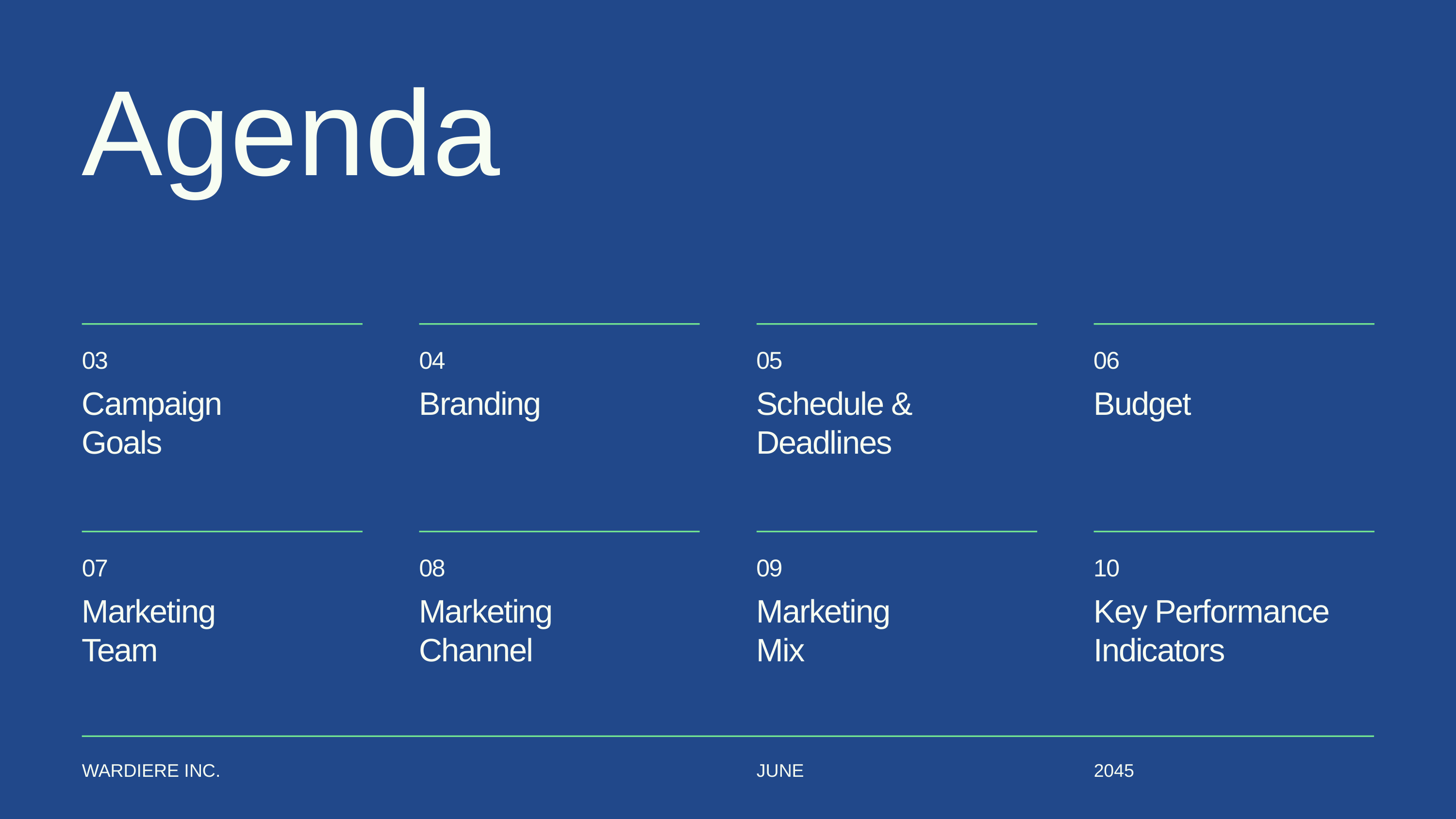

Agenda

03
04
05
06
Campaign
Goals
Branding
Schedule & Deadlines
Budget

07
08
09
10
Marketing
Team
Marketing
Channel
Marketing
Mix
Key Performance Indicators

WARDIERE INC.
JUNE
2045